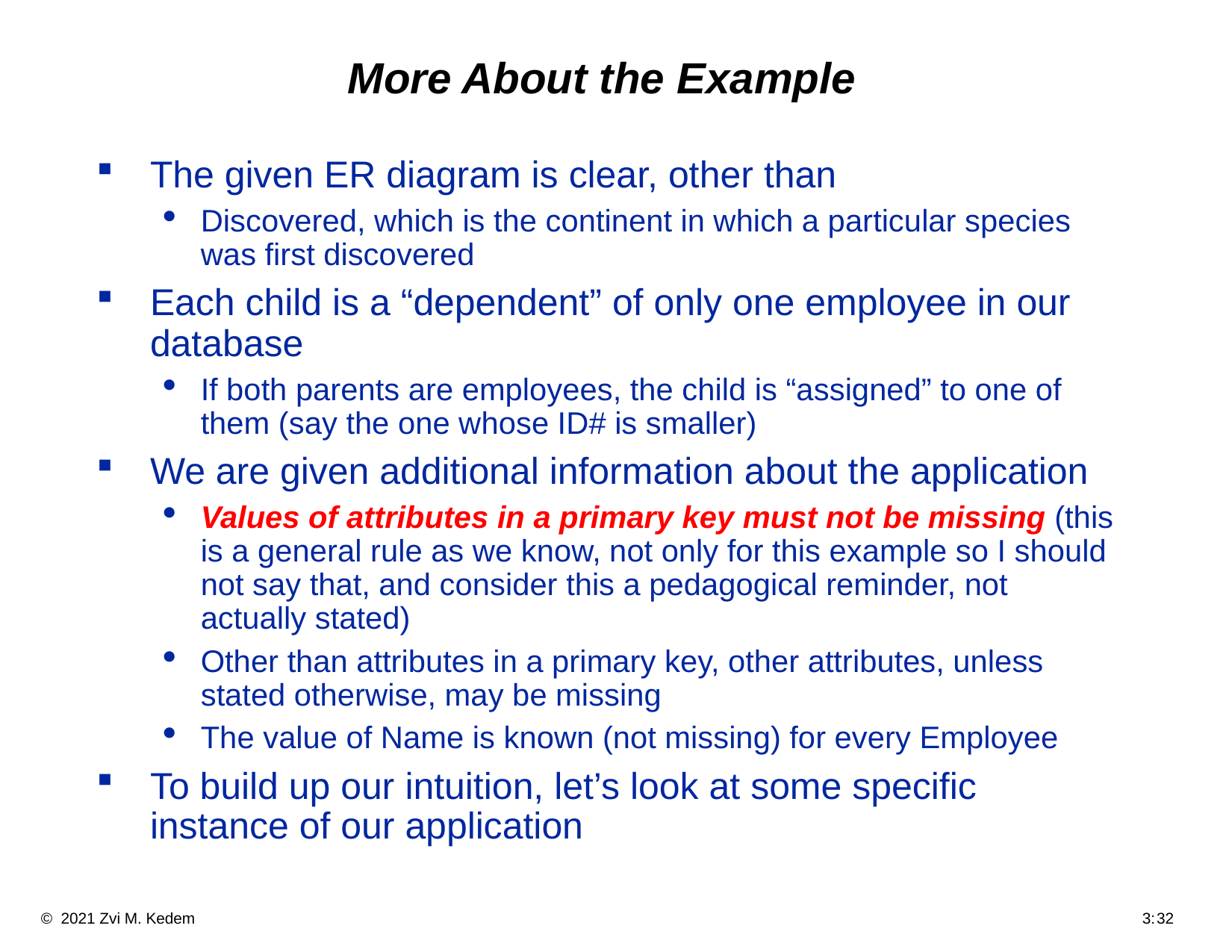

# More About the Example
The given ER diagram is clear, other than
Discovered, which is the continent in which a particular species was first discovered
Each child is a “dependent” of only one employee in our database
If both parents are employees, the child is “assigned” to one of them (say the one whose ID# is smaller)
We are given additional information about the application
Values of attributes in a primary key must not be missing (this is a general rule as we know, not only for this example so I should not say that, and consider this a pedagogical reminder, not actually stated)
Other than attributes in a primary key, other attributes, unless stated otherwise, may be missing
The value of Name is known (not missing) for every Employee
To build up our intuition, let’s look at some specific instance of our application